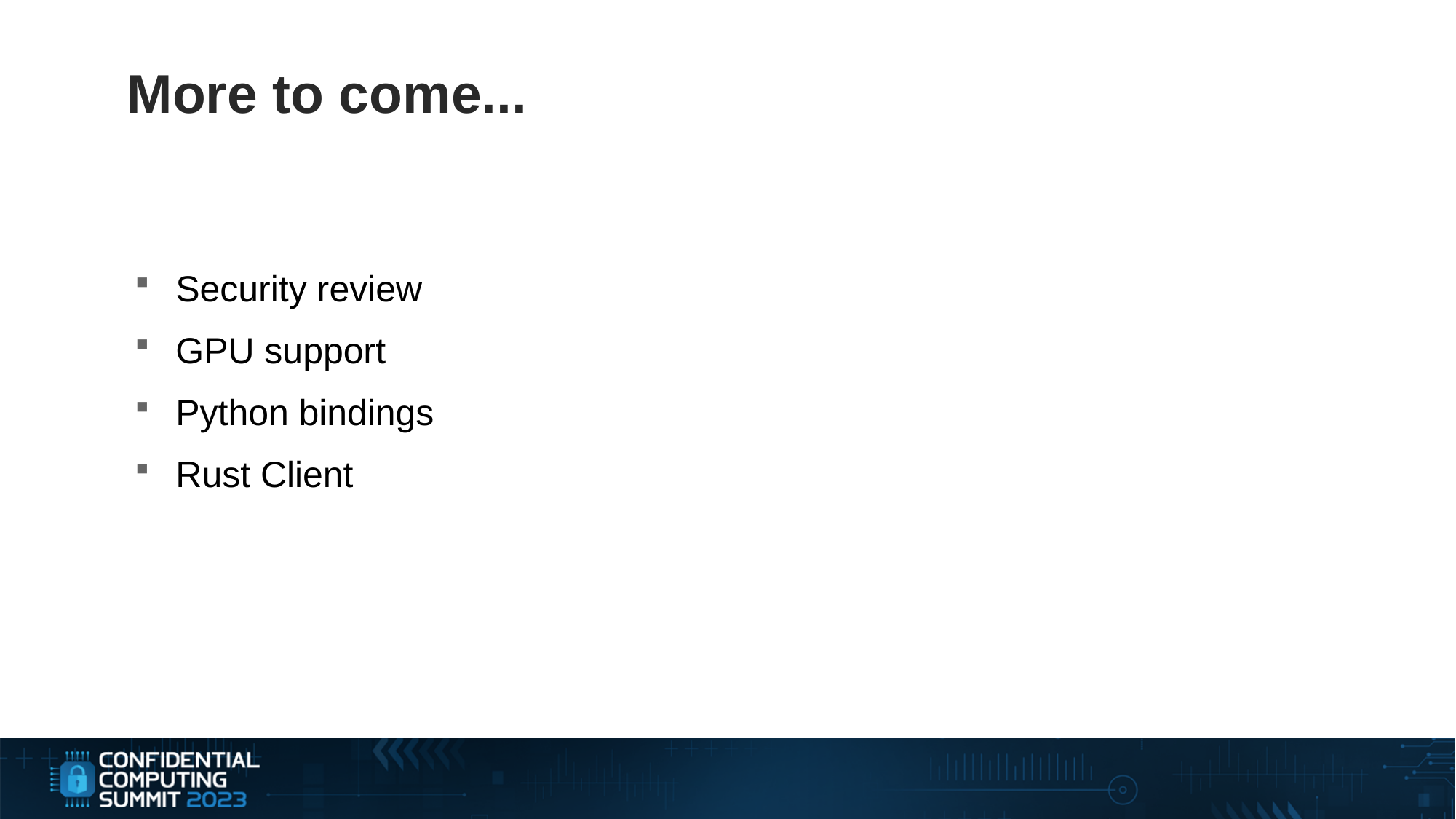

More to come...
Security review
GPU support
Python bindings
Rust Client